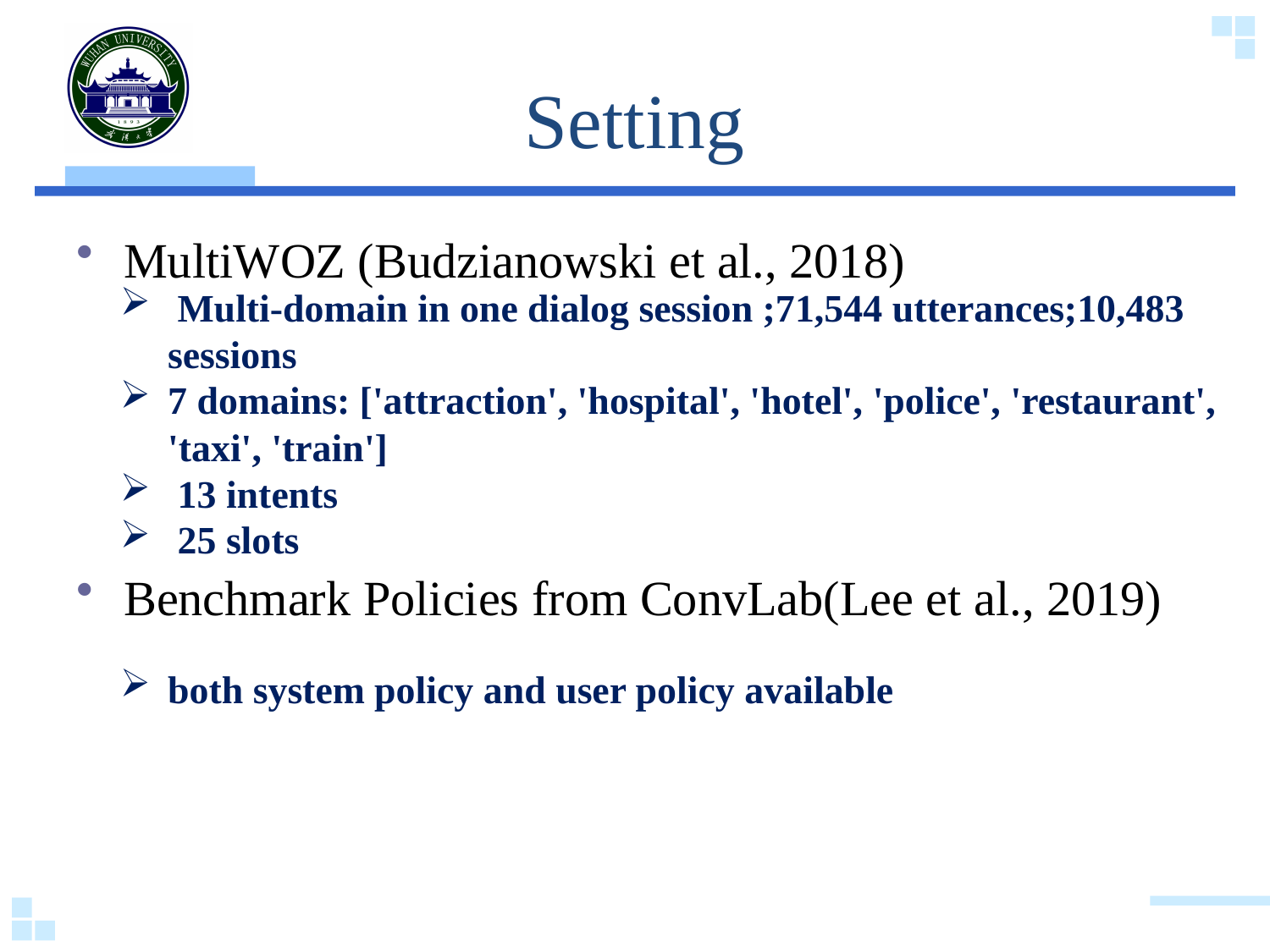

# Setting
MultiWOZ (Budzianowski et al., 2018)
 Multi-domain in one dialog session ;71,544 utterances;10,483 sessions
7 domains: ['attraction', 'hospital', 'hotel', 'police', 'restaurant', 'taxi', 'train']
 13 intents
 25 slots
Benchmark Policies from ConvLab(Lee et al., 2019)
both system policy and user policy available